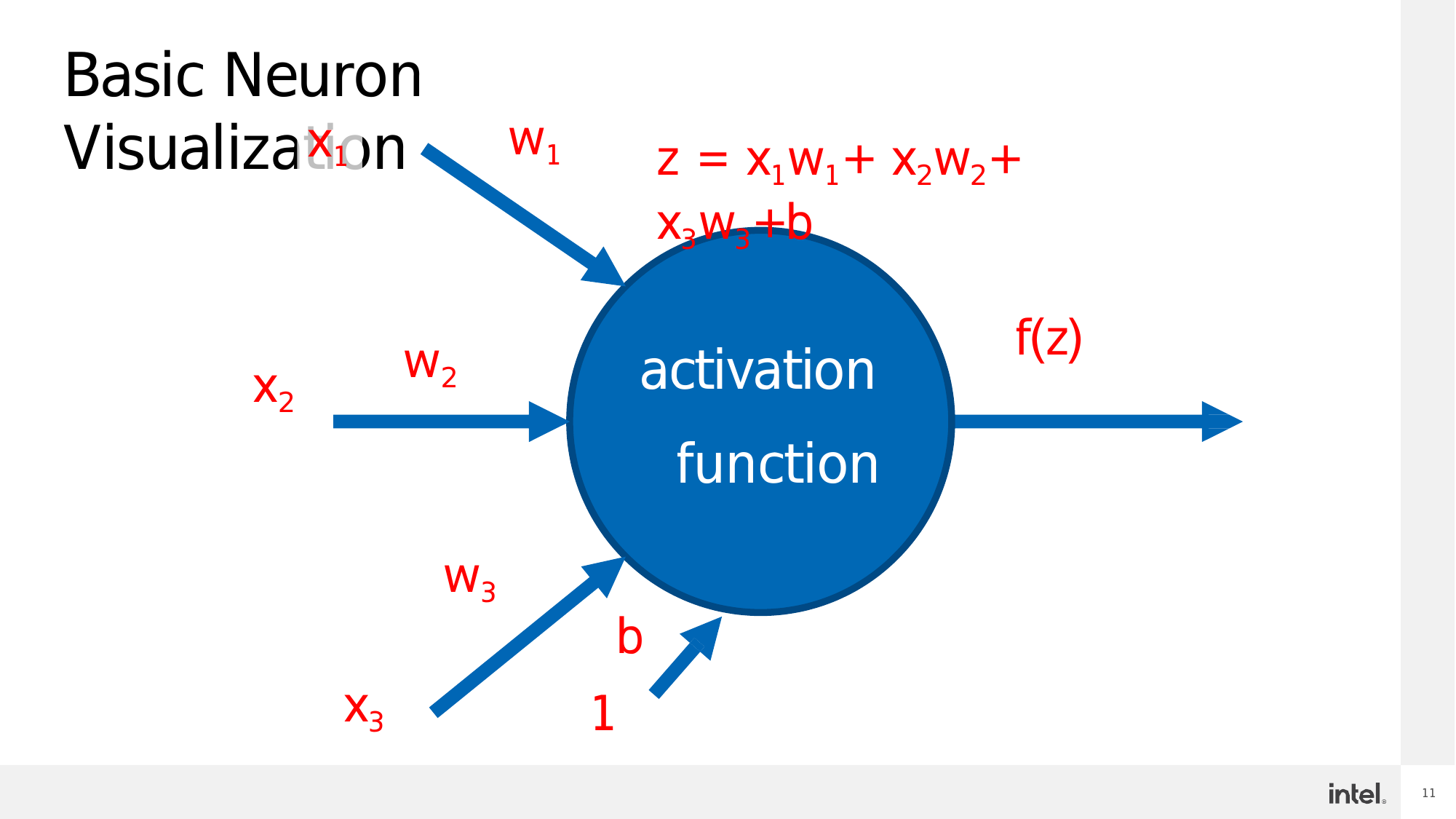

# Basic Neuron Visualization
w1
x1

z = x1w1+ x2w2+ x3w3+b

f(z)
activation  function
w2
x2
w3
b

x3
1
11